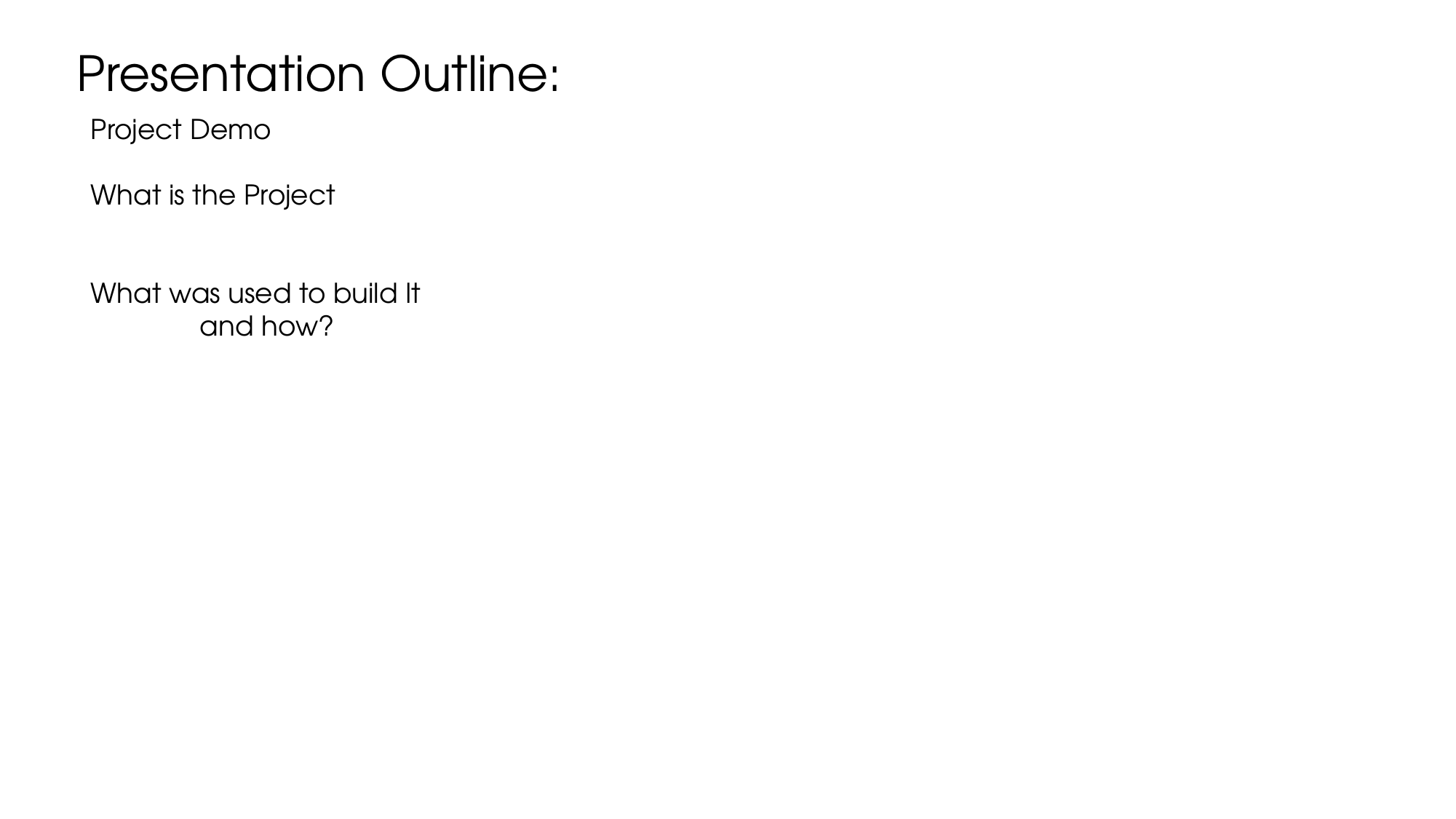

Presentation Outline:
Project Demo

What is the Project

What was used to build It
	and how?